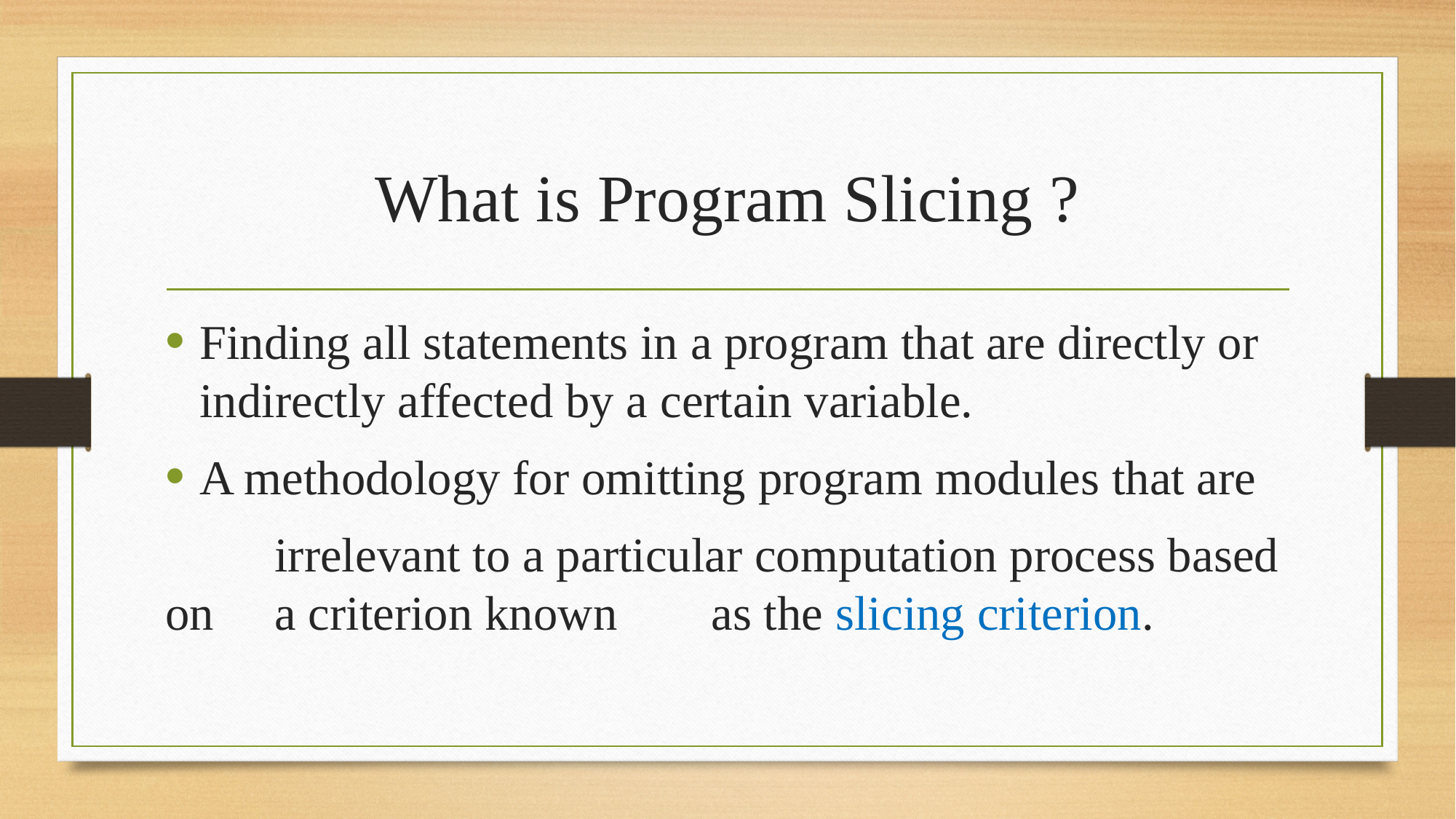

# What is Program Slicing ?
Finding all statements in a program that are directly or indirectly affected by a certain variable.
A methodology for omitting program modules that are
	irrelevant to a particular computation process based on    	a criterion known 	as the slicing criterion.